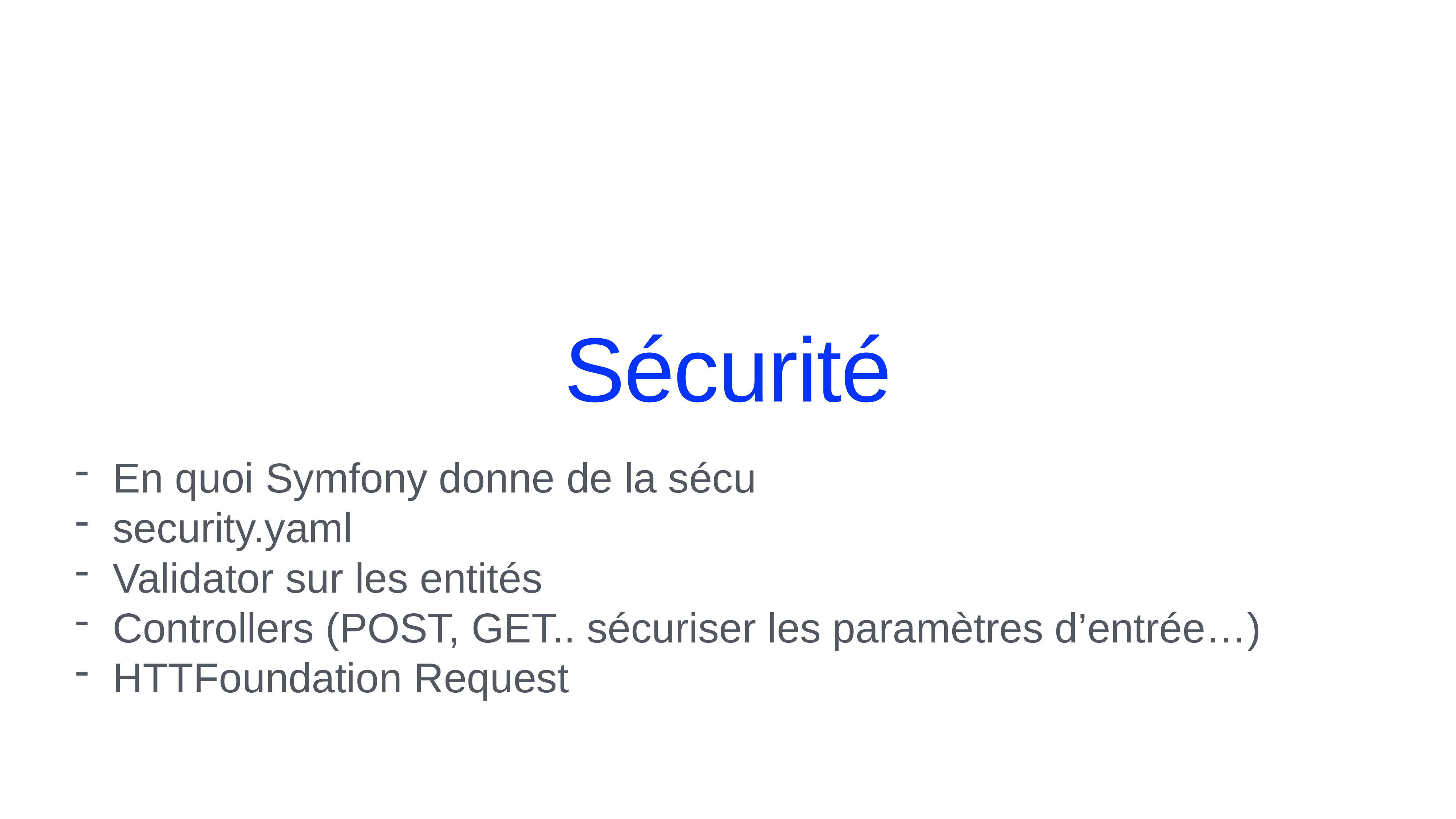

Sécurité
En quoi Symfony donne de la sécu
security.yaml
Validator sur les entités
Controllers (POST, GET.. sécuriser les paramètres d’entrée…)
HTTFoundation Request